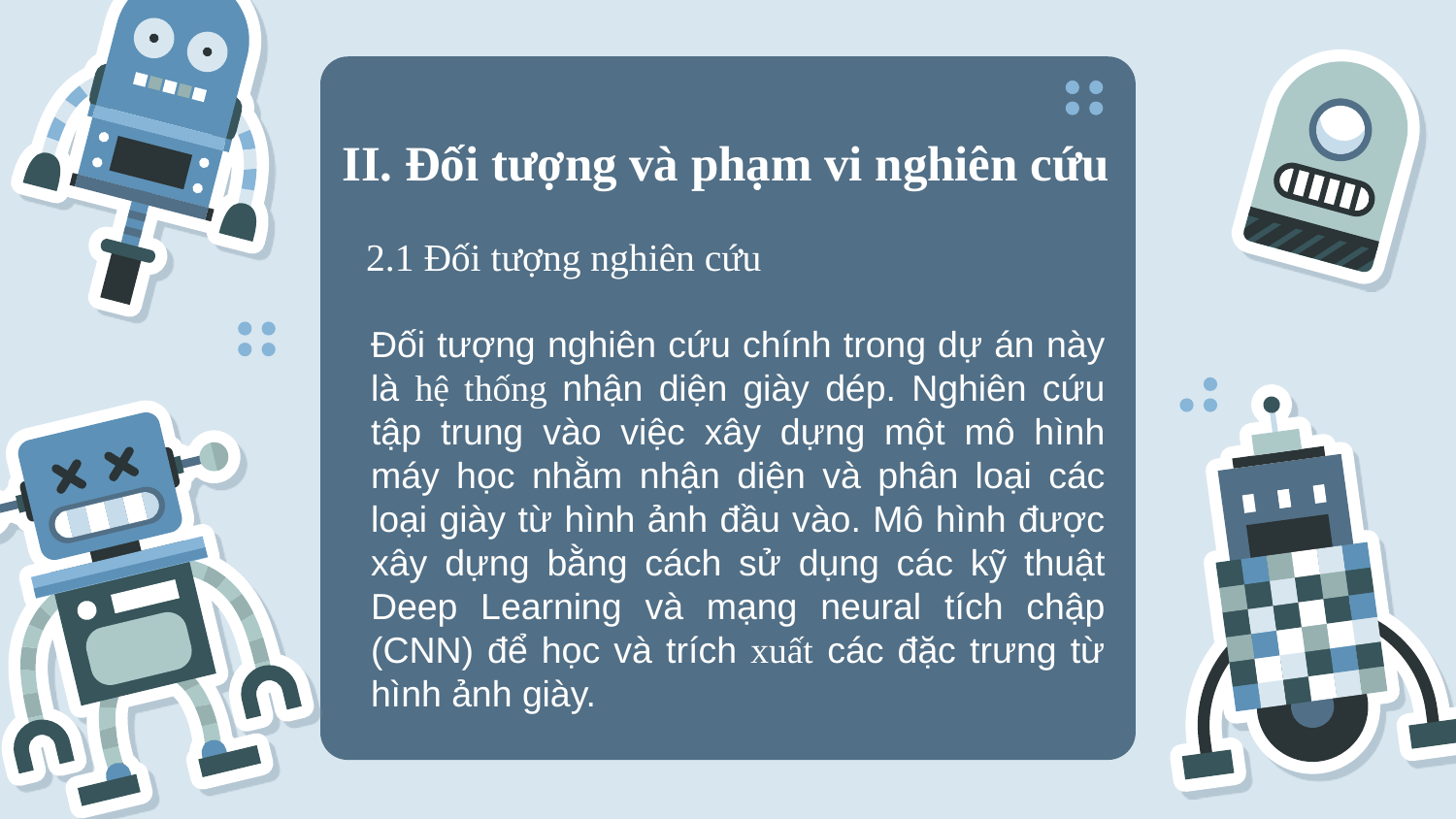

# II. Đối tượng và phạm vi nghiên cứu
2.1 Đối tượng nghiên cứu
Đối tượng nghiên cứu chính trong dự án này là hệ thống nhận diện giày dép. Nghiên cứu tập trung vào việc xây dựng một mô hình máy học nhằm nhận diện và phân loại các loại giày từ hình ảnh đầu vào. Mô hình được xây dựng bằng cách sử dụng các kỹ thuật Deep Learning và mạng neural tích chập (CNN) để học và trích xuất các đặc trưng từ hình ảnh giày.